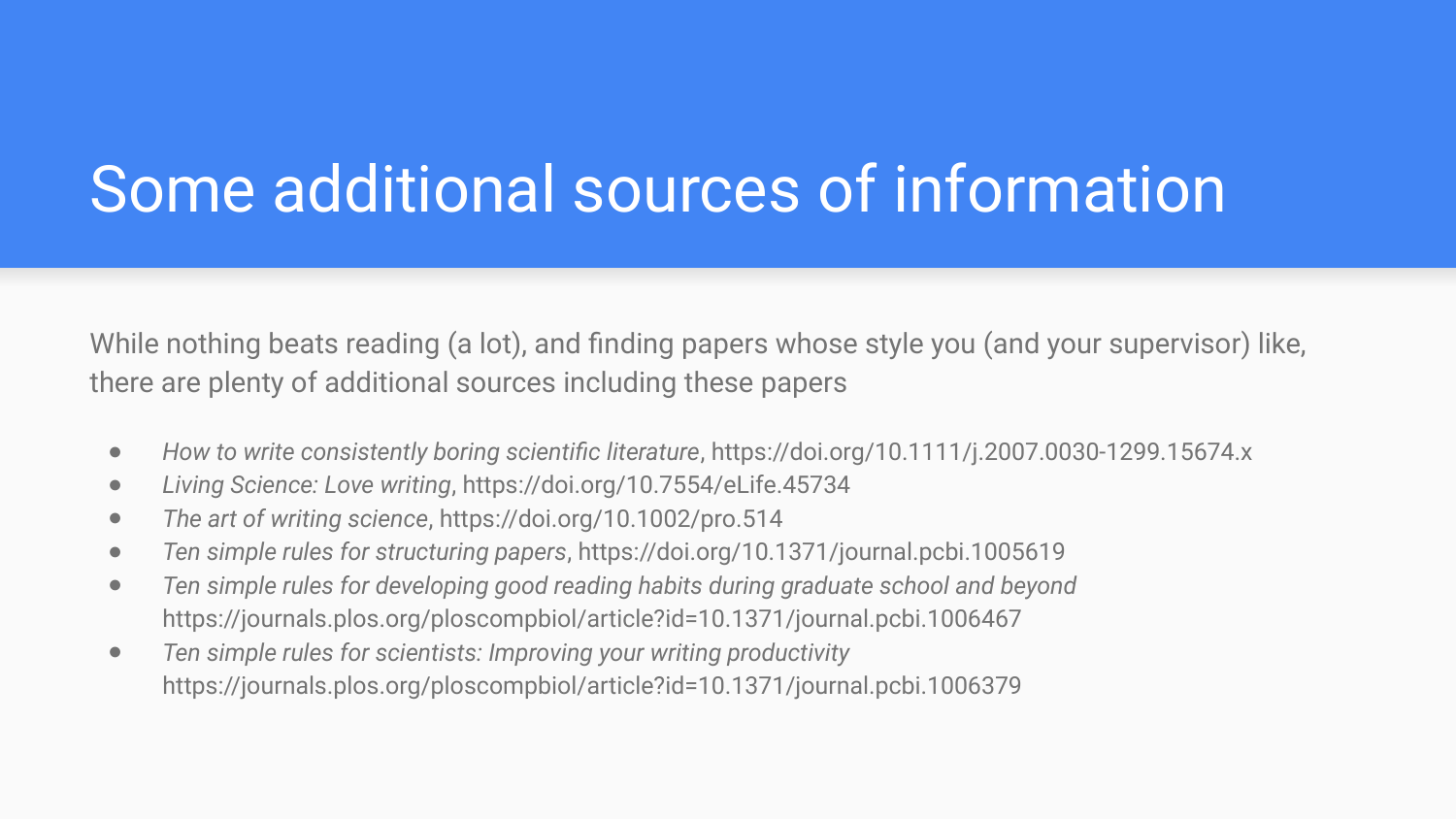

# Some additional sources of information
While nothing beats reading (a lot), and finding papers whose style you (and your supervisor) like, there are plenty of additional sources including these papers
How to write consistently boring scientific literature, https://doi.org/10.1111/j.2007.0030-1299.15674.x
Living Science: Love writing, https://doi.org/10.7554/eLife.45734
The art of writing science, https://doi.org/10.1002/pro.514
Ten simple rules for structuring papers, https://doi.org/10.1371/journal.pcbi.1005619
Ten simple rules for developing good reading habits during graduate school and beyond
https://journals.plos.org/ploscompbiol/article?id=10.1371/journal.pcbi.1006467
Ten simple rules for scientists: Improving your writing productivity
https://journals.plos.org/ploscompbiol/article?id=10.1371/journal.pcbi.1006379